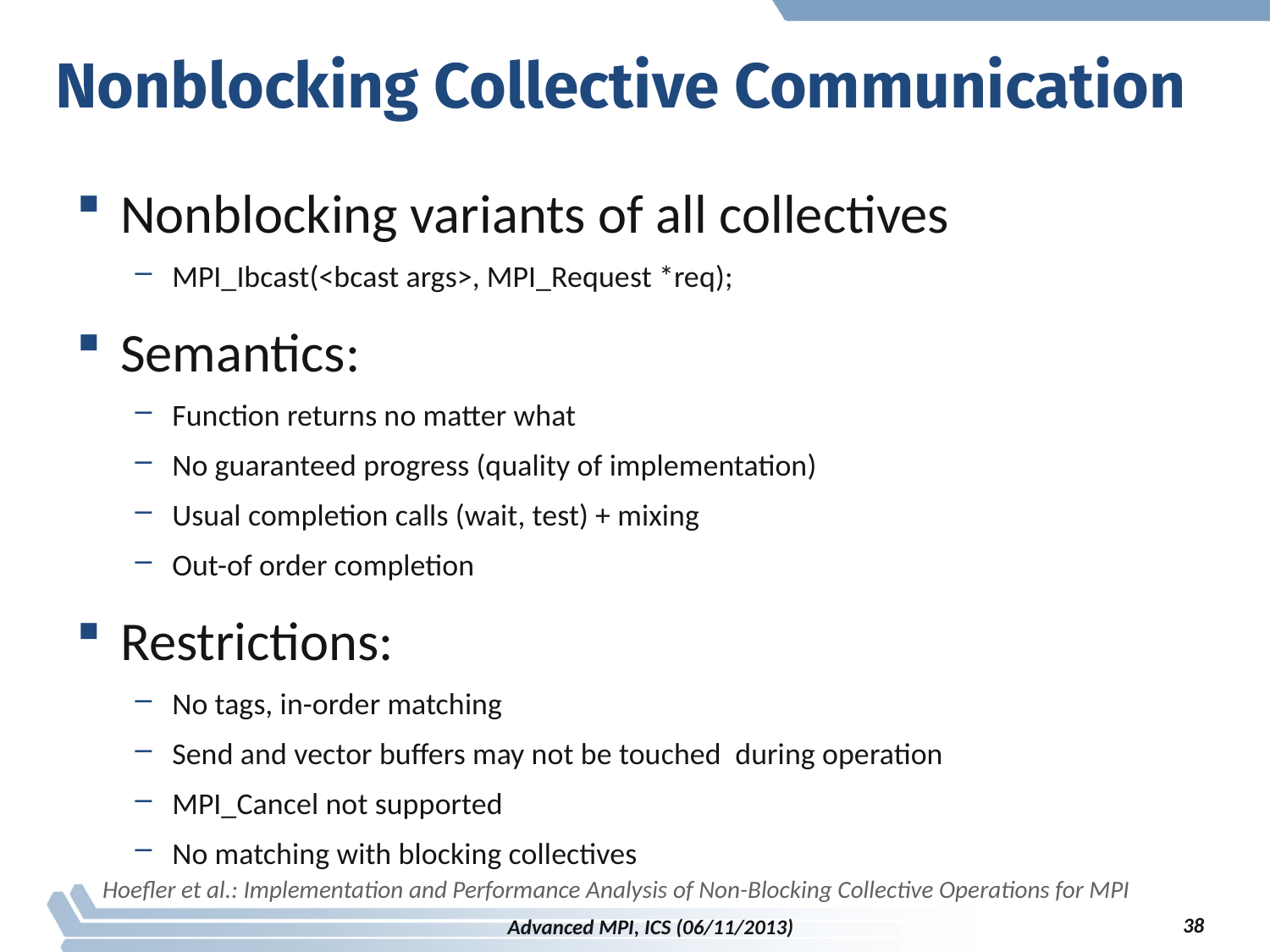

# Nonblocking Collective Communication
Nonblocking variants of all collectives
MPI_Ibcast(<bcast args>, MPI_Request *req);
Semantics:
Function returns no matter what
No guaranteed progress (quality of implementation)
Usual completion calls (wait, test) + mixing
Out-of order completion
Restrictions:
No tags, in-order matching
Send and vector buffers may not be touched  during operation
MPI_Cancel not supported
No matching with blocking collectives

Hoefler et al.: Implementation and Performance Analysis of Non-Blocking Collective Operations for MPI
38
Advanced MPI, ICS (06/11/2013)